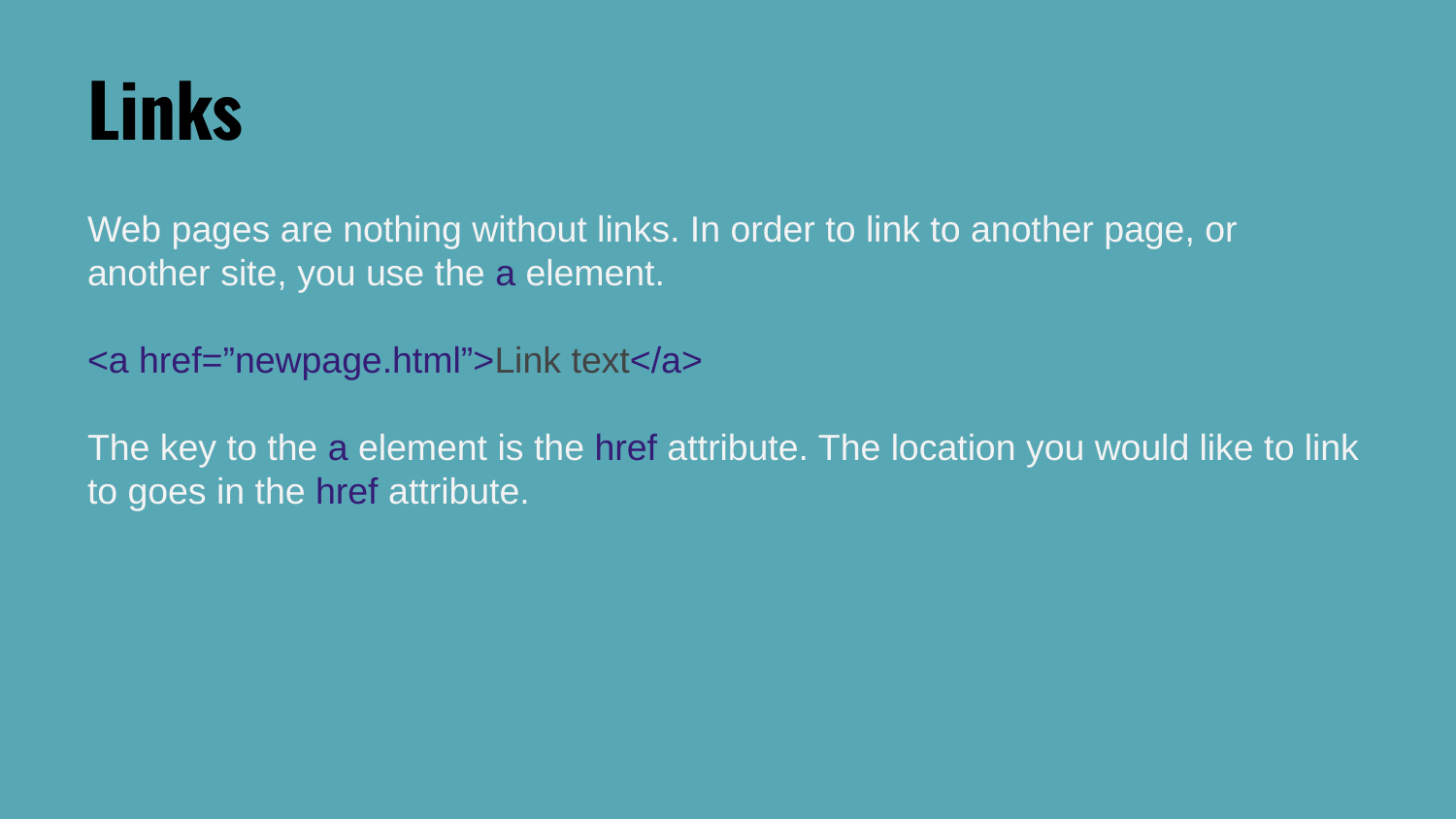

# Links
Web pages are nothing without links. In order to link to another page, or another site, you use the a element.

<a href=”newpage.html”>Link text</a>

The key to the a element is the href attribute. The location you would like to link to goes in the href attribute.